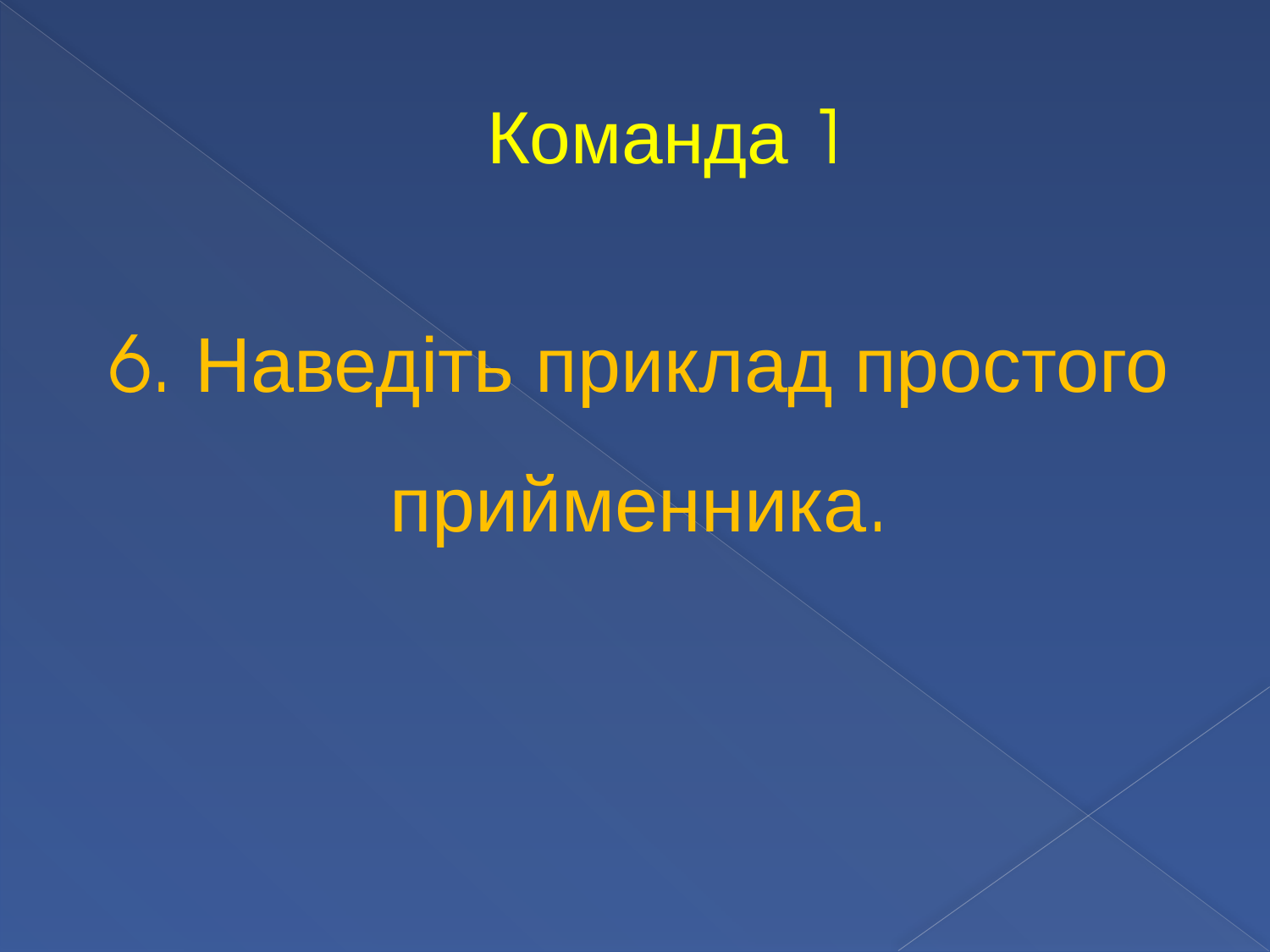

# Команда 1
6. Наведіть приклад простого прийменника.